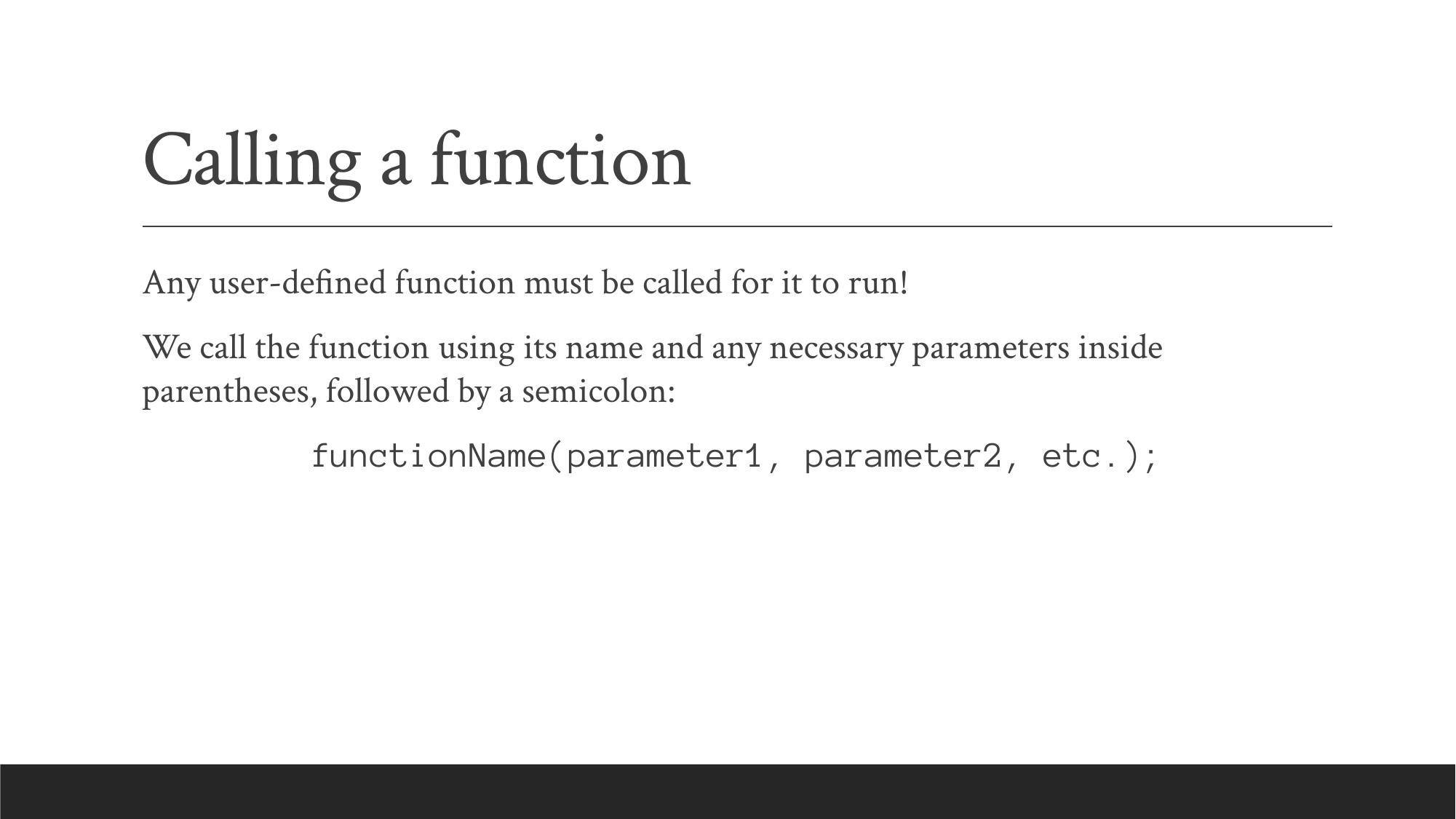

# Calling a function
Any user-defined function must be called for it to run!
We call the function using its name and any necessary parameters inside parentheses, followed by a semicolon:
functionName(parameter1, parameter2, etc.);